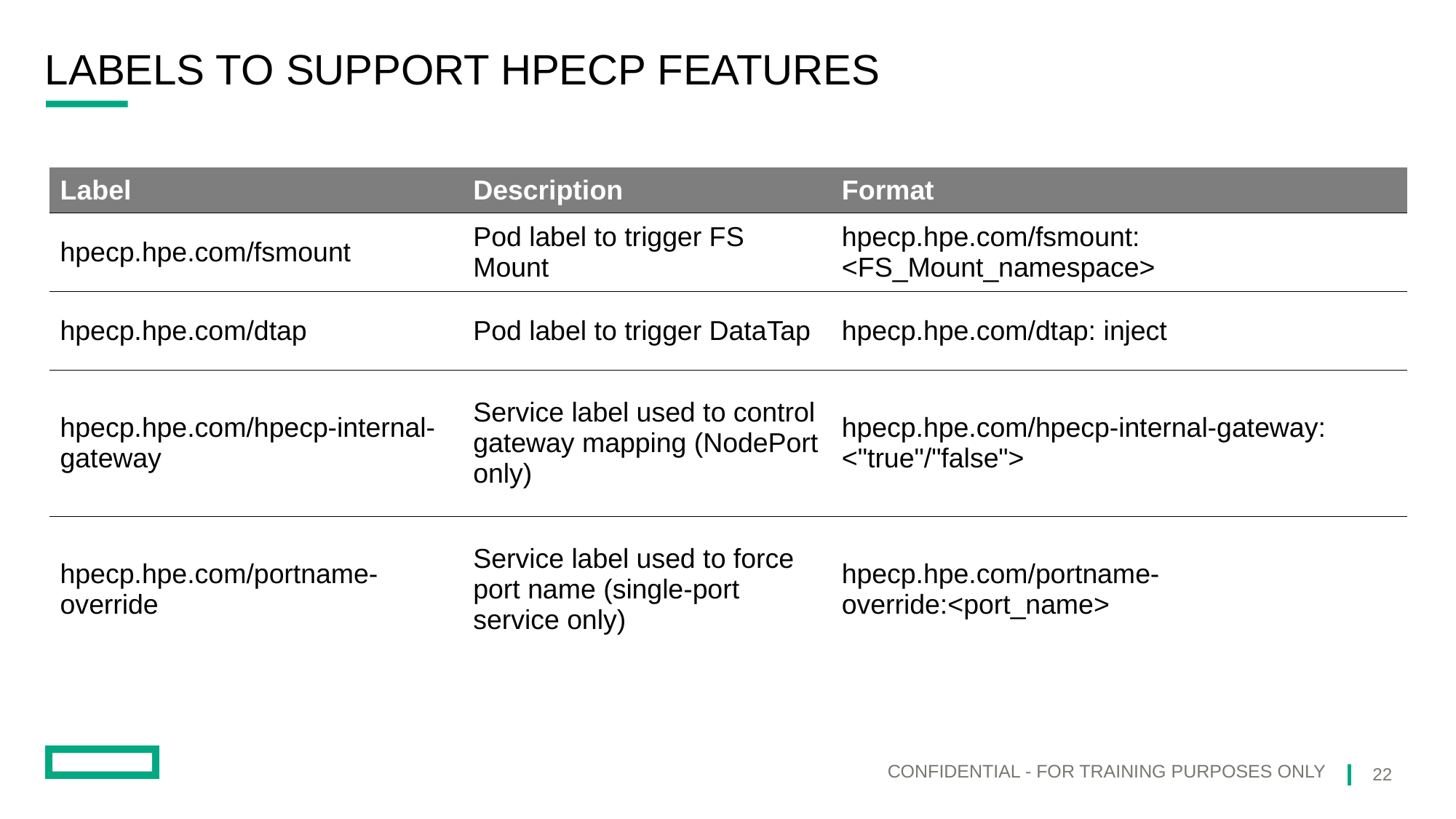

# Labels to support HPECP features
| Label | Description | Format |
| --- | --- | --- |
| hpecp.hpe.com/fsmount | Pod label to trigger FS Mount | hpecp.hpe.com/fsmount: <FS\_Mount\_namespace> |
| hpecp.hpe.com/dtap | Pod label to trigger DataTap | hpecp.hpe.com/dtap: inject |
| hpecp.hpe.com/hpecp-internal-gateway | Service label used to control gateway mapping (NodePort only) | hpecp.hpe.com/hpecp-internal-gateway: <"true"/"false"> |
| hpecp.hpe.com/portname-override | Service label used to force port name (single-port service only) | hpecp.hpe.com/portname-override:<port\_name> |
22
CONFIDENTIAL - FOR TRAINING PURPOSES ONLY